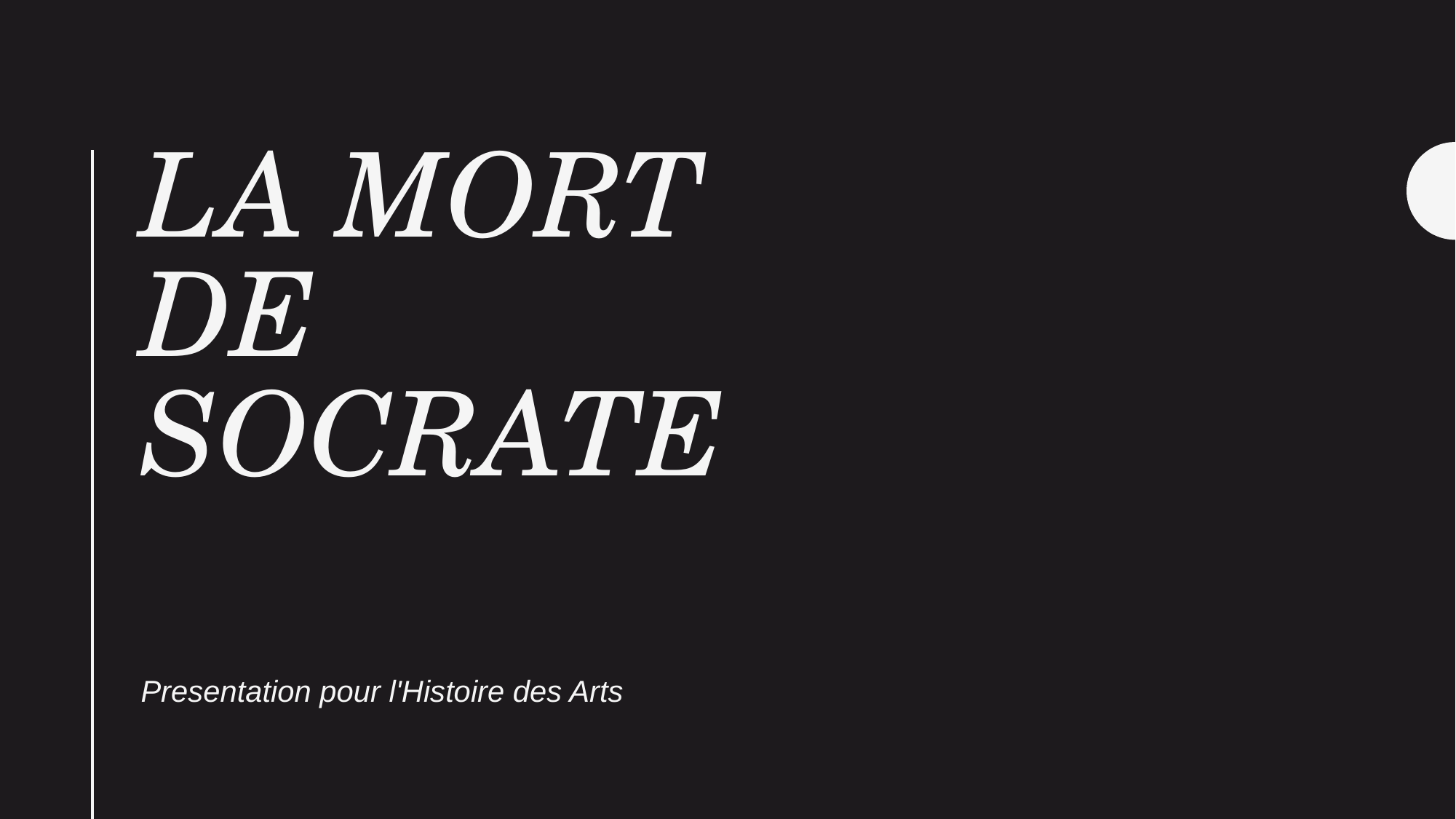

# La Mort De SocratE
Presentation pour l'Histoire des Arts